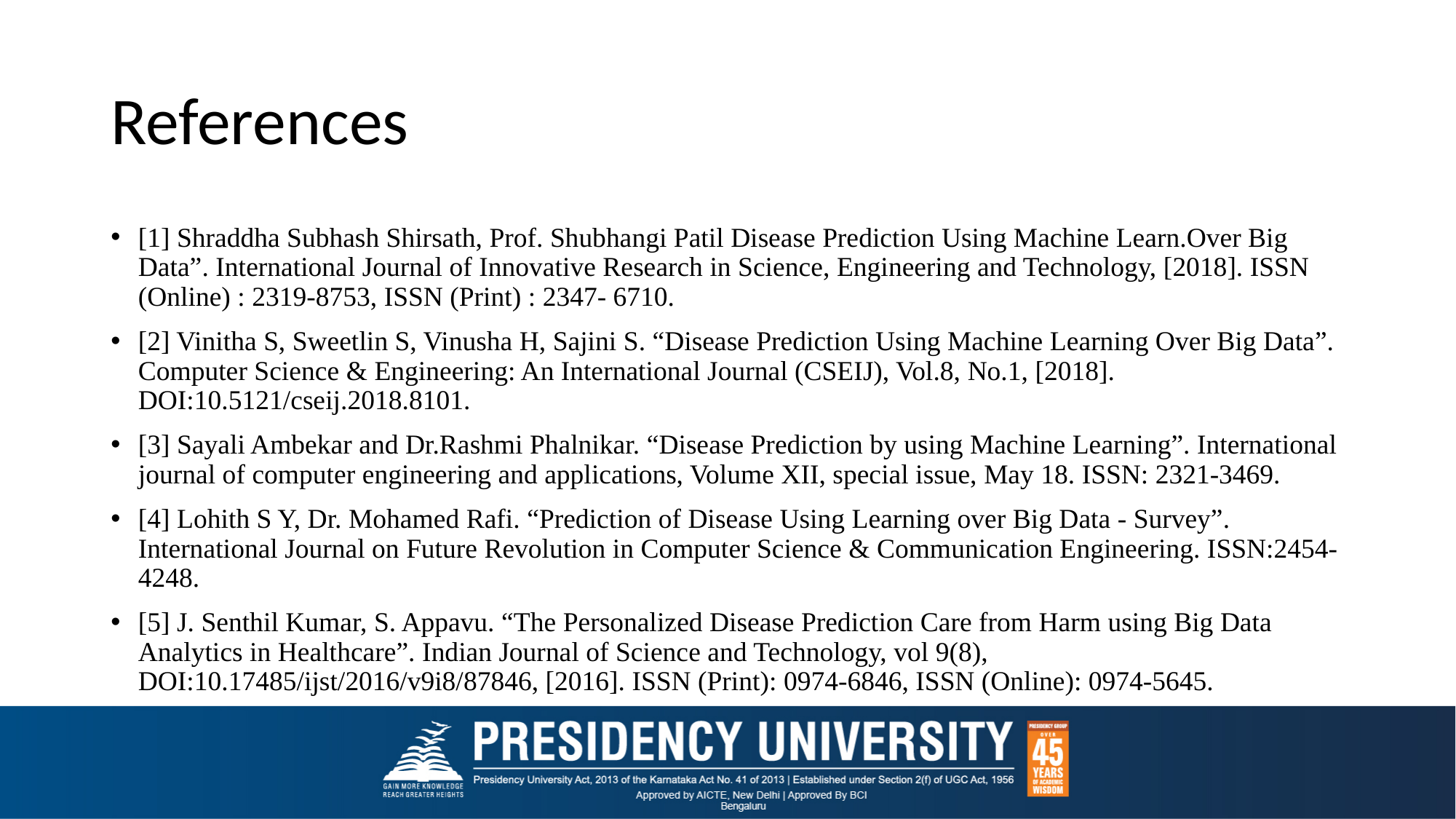

# References
[1] Shraddha Subhash Shirsath, Prof. Shubhangi Patil Disease Prediction Using Machine Learn.Over Big Data”. International Journal of Innovative Research in Science, Engineering and Technology, [2018]. ISSN (Online) : 2319-8753, ISSN (Print) : 2347- 6710.
[2] Vinitha S, Sweetlin S, Vinusha H, Sajini S. “Disease Prediction Using Machine Learning Over Big Data”. Computer Science & Engineering: An International Journal (CSEIJ), Vol.8, No.1, [2018]. DOI:10.5121/cseij.2018.8101.
[3] Sayali Ambekar and Dr.Rashmi Phalnikar. “Disease Prediction by using Machine Learning”. International journal of computer engineering and applications, Volume XII, special issue, May 18. ISSN: 2321-3469.
[4] Lohith S Y, Dr. Mohamed Rafi. “Prediction of Disease Using Learning over Big Data - Survey”. International Journal on Future Revolution in Computer Science & Communication Engineering. ISSN:2454-4248.
[5] J. Senthil Kumar, S. Appavu. “The Personalized Disease Prediction Care from Harm using Big Data Analytics in Healthcare”. Indian Journal of Science and Technology, vol 9(8), DOI:10.17485/ijst/2016/v9i8/87846, [2016]. ISSN (Print): 0974-6846, ISSN (Online): 0974-5645.